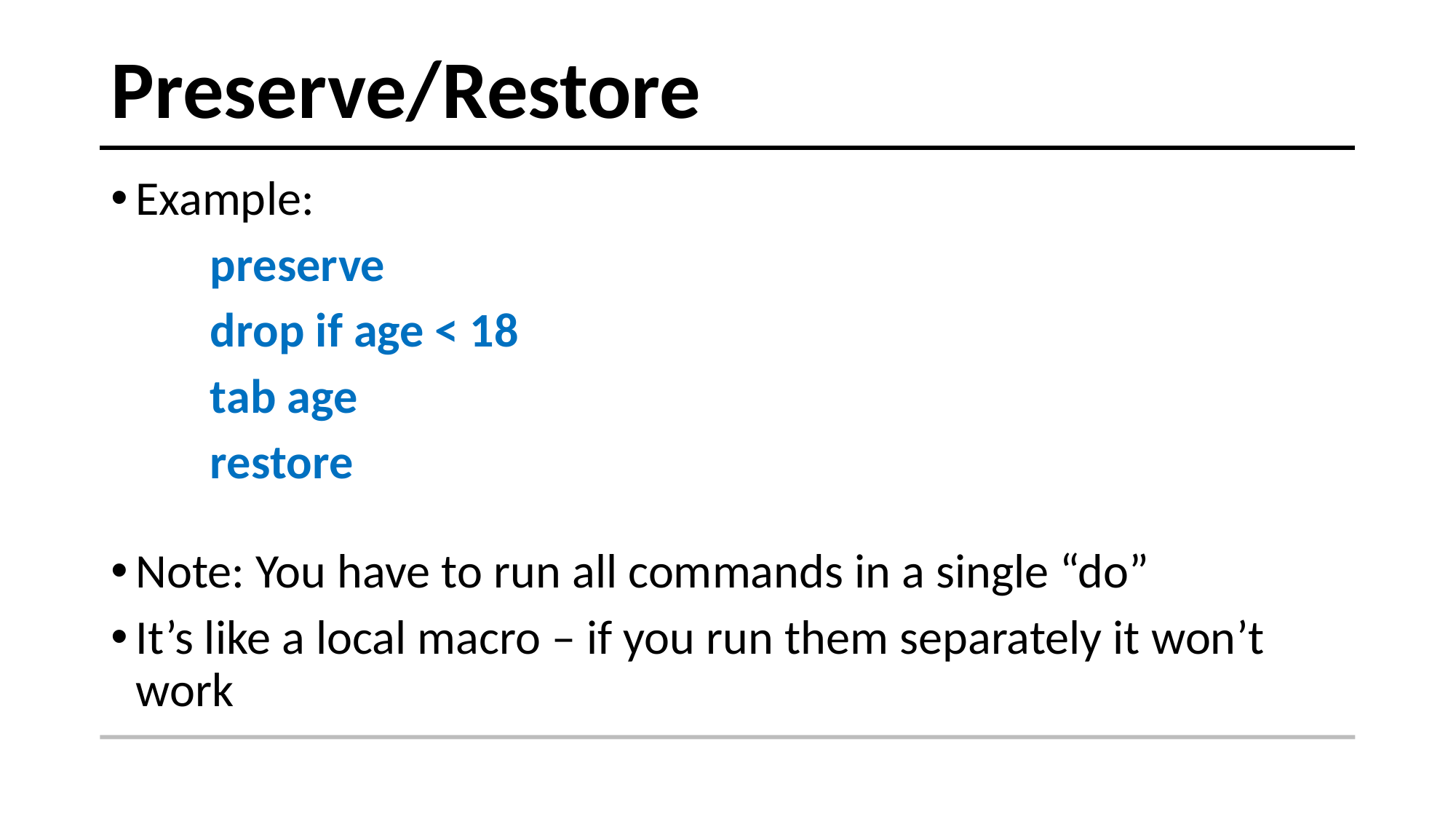

# Preserve/Restore
Example:
	preserve
	drop if age < 18
	tab age
	restore

Note: You have to run all commands in a single “do”
It’s like a local macro – if you run them separately it won’t work